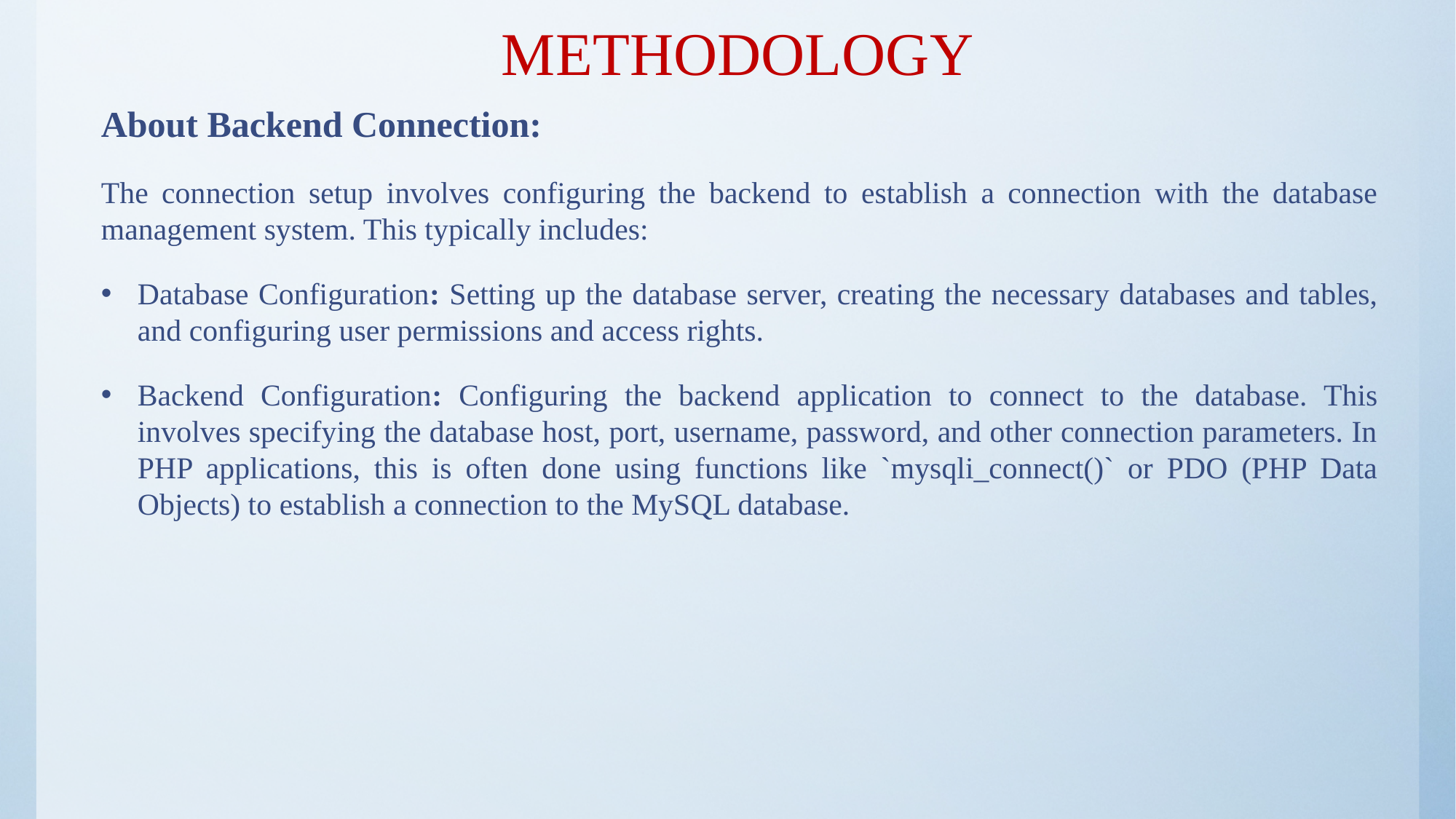

# METHODOLOGY
About Backend Connection:
The connection setup involves configuring the backend to establish a connection with the database management system. This typically includes:
Database Configuration: Setting up the database server, creating the necessary databases and tables, and configuring user permissions and access rights.
Backend Configuration: Configuring the backend application to connect to the database. This involves specifying the database host, port, username, password, and other connection parameters. In PHP applications, this is often done using functions like `mysqli_connect()` or PDO (PHP Data Objects) to establish a connection to the MySQL database.